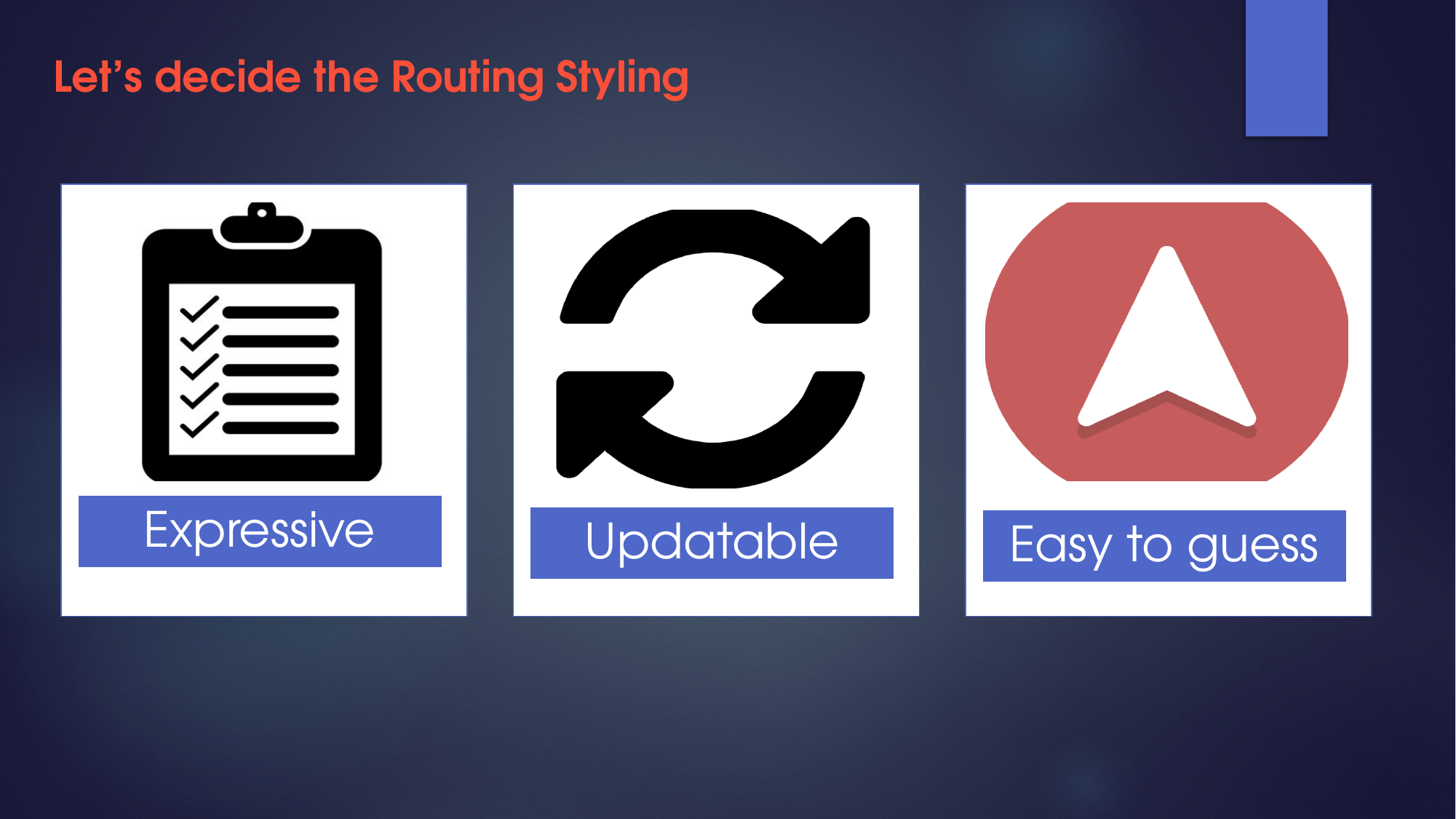

# Let’s decide the Routing Styling

Expressive
Clear idea of accessed resource or action

Updatable
Easy usage of multiple API versions

Easy to guess
Allow inference of other endpoints